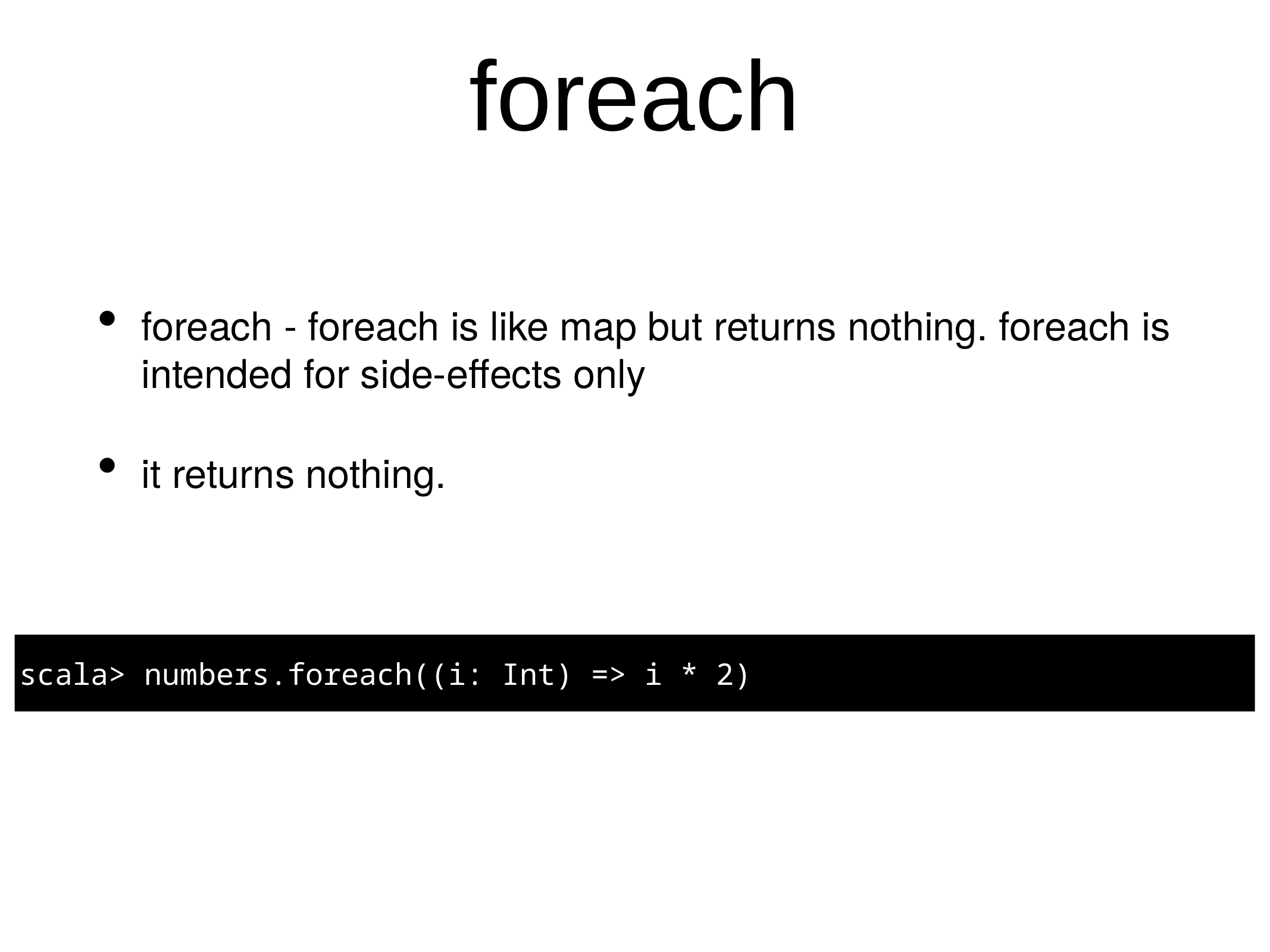

# foreach
foreach - foreach is like map but returns nothing. foreach is intended for side-effects only
it returns nothing.
scala> numbers.foreach((i: Int) => i * 2)